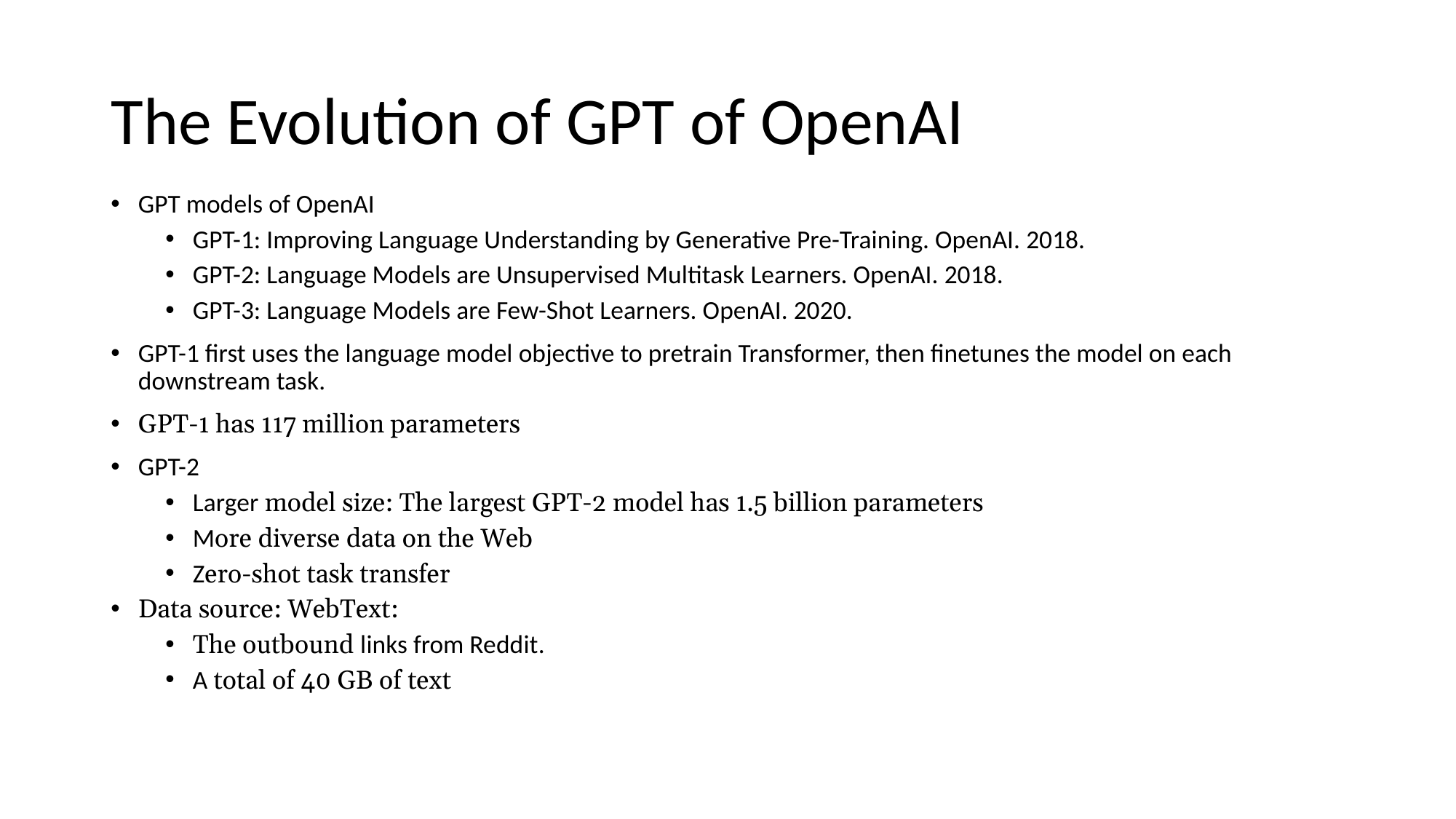

# The Evolution of GPT of OpenAI
GPT models of OpenAI
GPT-1: Improving Language Understanding by Generative Pre-Training. OpenAI. 2018.
GPT-2: Language Models are Unsupervised Multitask Learners. OpenAI. 2018.
GPT-3: Language Models are Few-Shot Learners. OpenAI. 2020.
GPT-1 first uses the language model objective to pretrain Transformer, then finetunes the model on each downstream task.
GPT-1 has 117 million parameters
GPT-2
Larger model size: The largest GPT-2 model has 1.5 billion parameters
More diverse data on the Web
Zero-shot task transfer
Data source: WebText:
The outbound links from Reddit.
A total of 40 GB of text